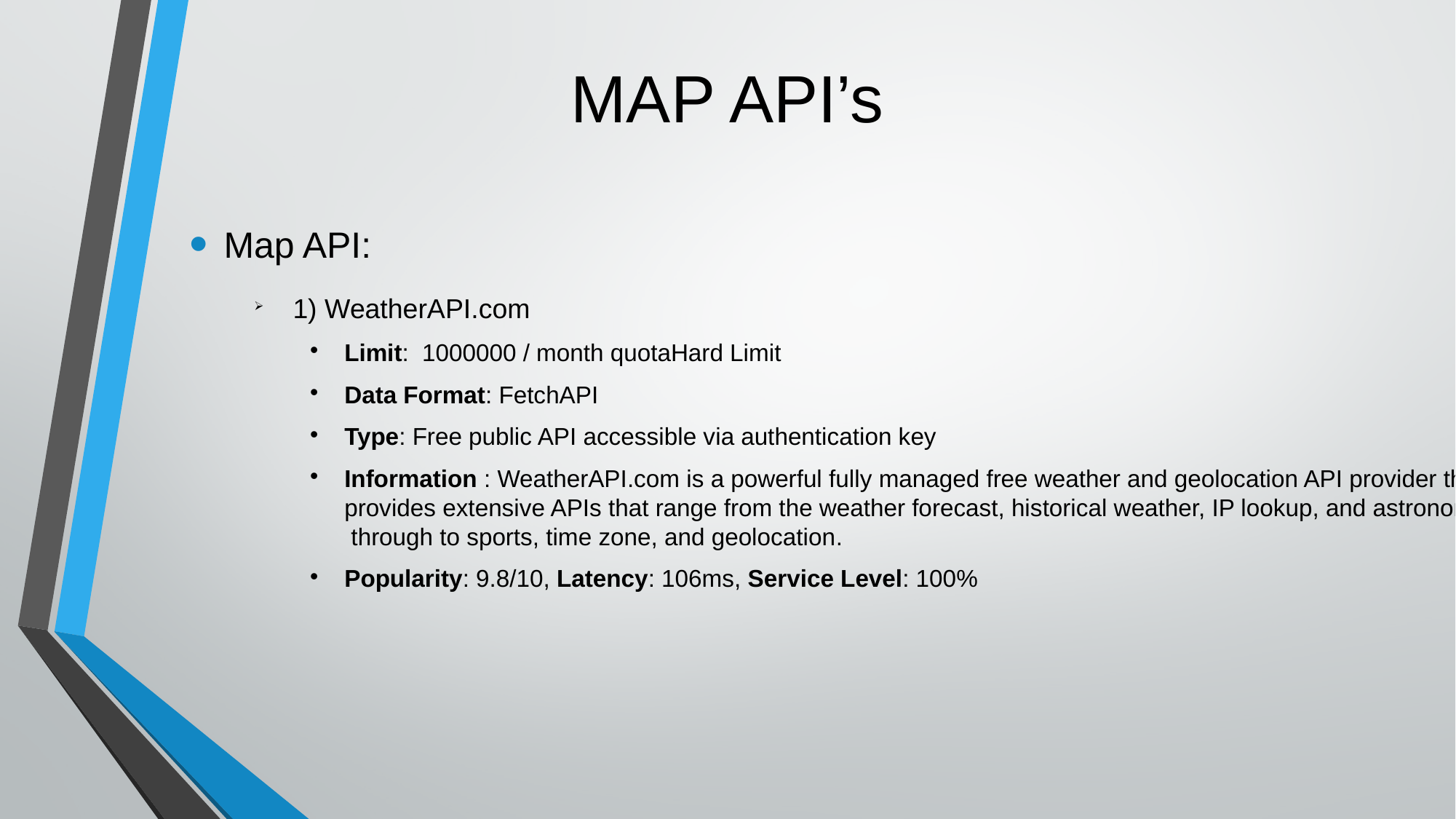

# MAP API’s
Map API:
1) WeatherAPI.com
Limit:  1000000 / month quotaHard Limit
Data Format: FetchAPI
Type: Free public API accessible via authentication key
Information : WeatherAPI.com is a powerful fully managed free weather and geolocation API provider that provides extensive APIs that range from the weather forecast, historical weather, IP lookup, and astronomy   through to sports, time zone, and geolocation.
Popularity: 9.8/10, Latency: 106ms, Service Level: 100%